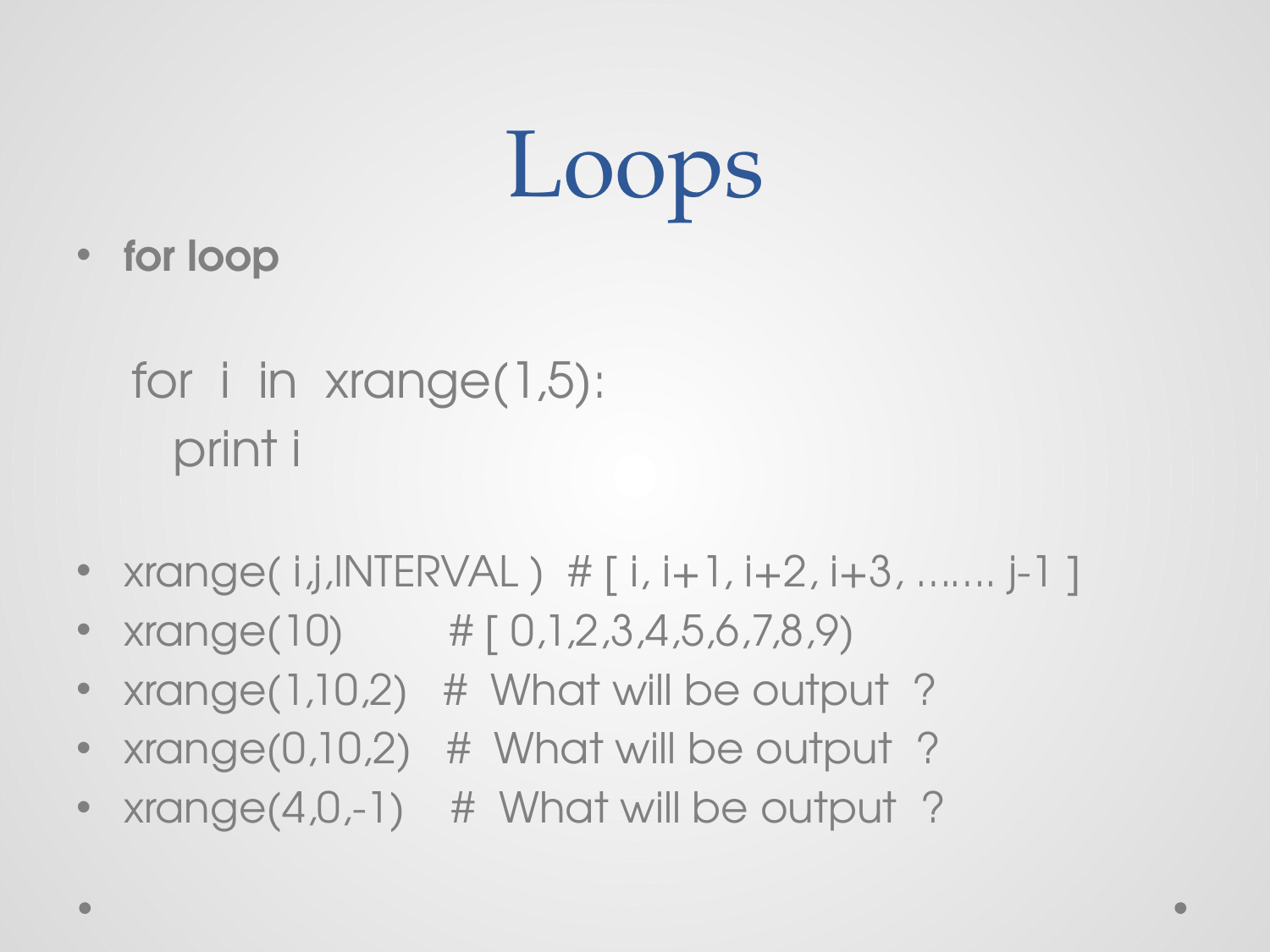

# Loops
for loop

for  i  in  xrange(1,5):
   print i

xrange( i,j,INTERVAL )  # [ i, i+1, i+2, i+3, ……. j-1 ]
xrange(10)         # [ 0,1,2,3,4,5,6,7,8,9)
xrange(1,10,2)   #  What will be output  ?
xrange(0,10,2)   #  What will be output  ?
xrange(4,0,-1)    #  What will be output  ?